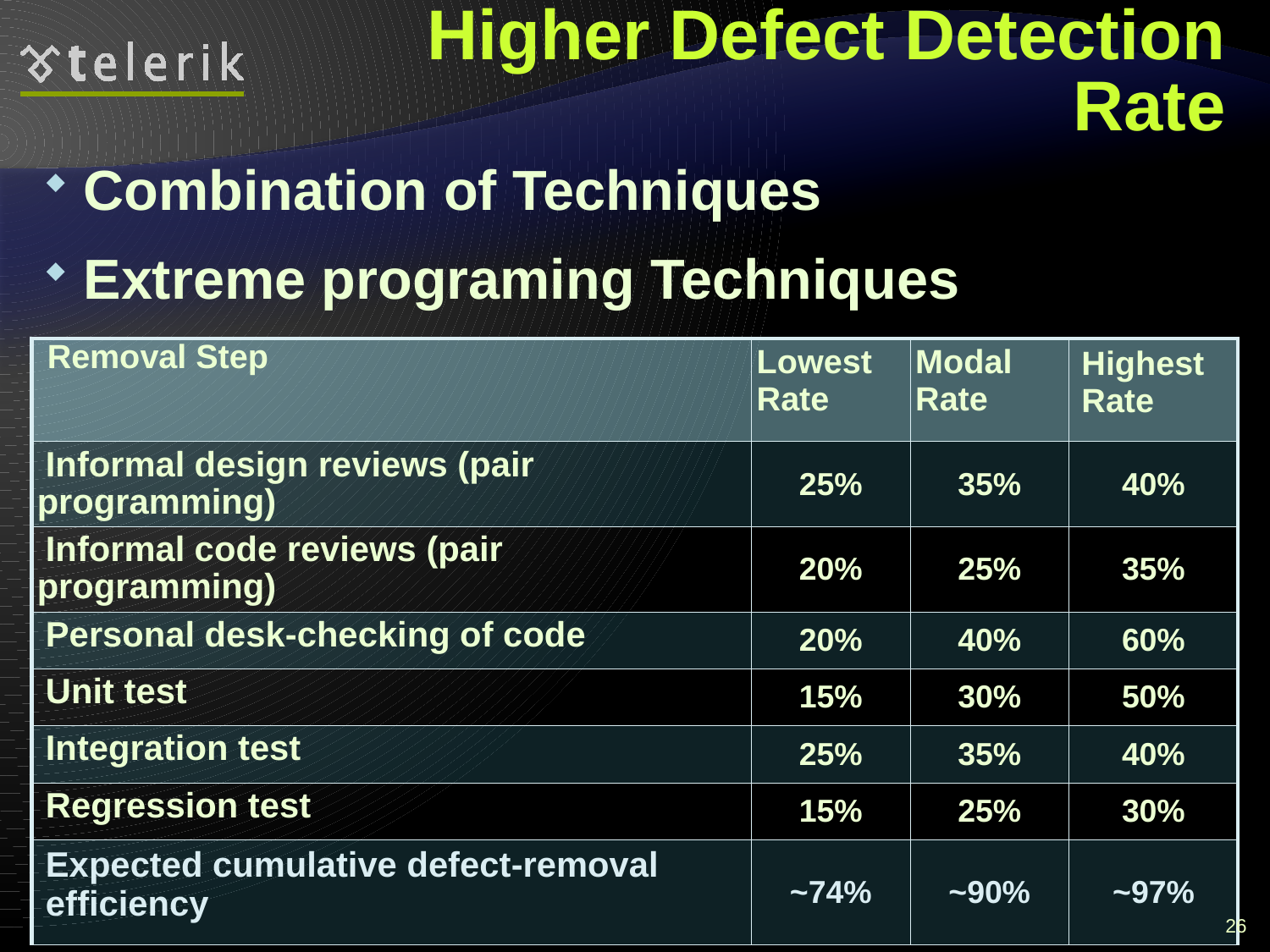

# Higher Defect Detection Rate
Combination of Techniques
Extreme programing Techniques
| Removal Step | Lowest Rate | Modal Rate | Highest Rate |
| --- | --- | --- | --- |
| Informal design reviews (pair programming) | 25% | 35% | 40% |
| Informal code reviews (pair programming) | 20% | 25% | 35% |
| Personal desk-checking of code | 20% | 40% | 60% |
| Unit test | 15% | 30% | 50% |
| Integration test | 25% | 35% | 40% |
| Regression test | 15% | 25% | 30% |
| Expected cumulative defect-removal efficiency | ~74% | ~90% | ~97% |
26